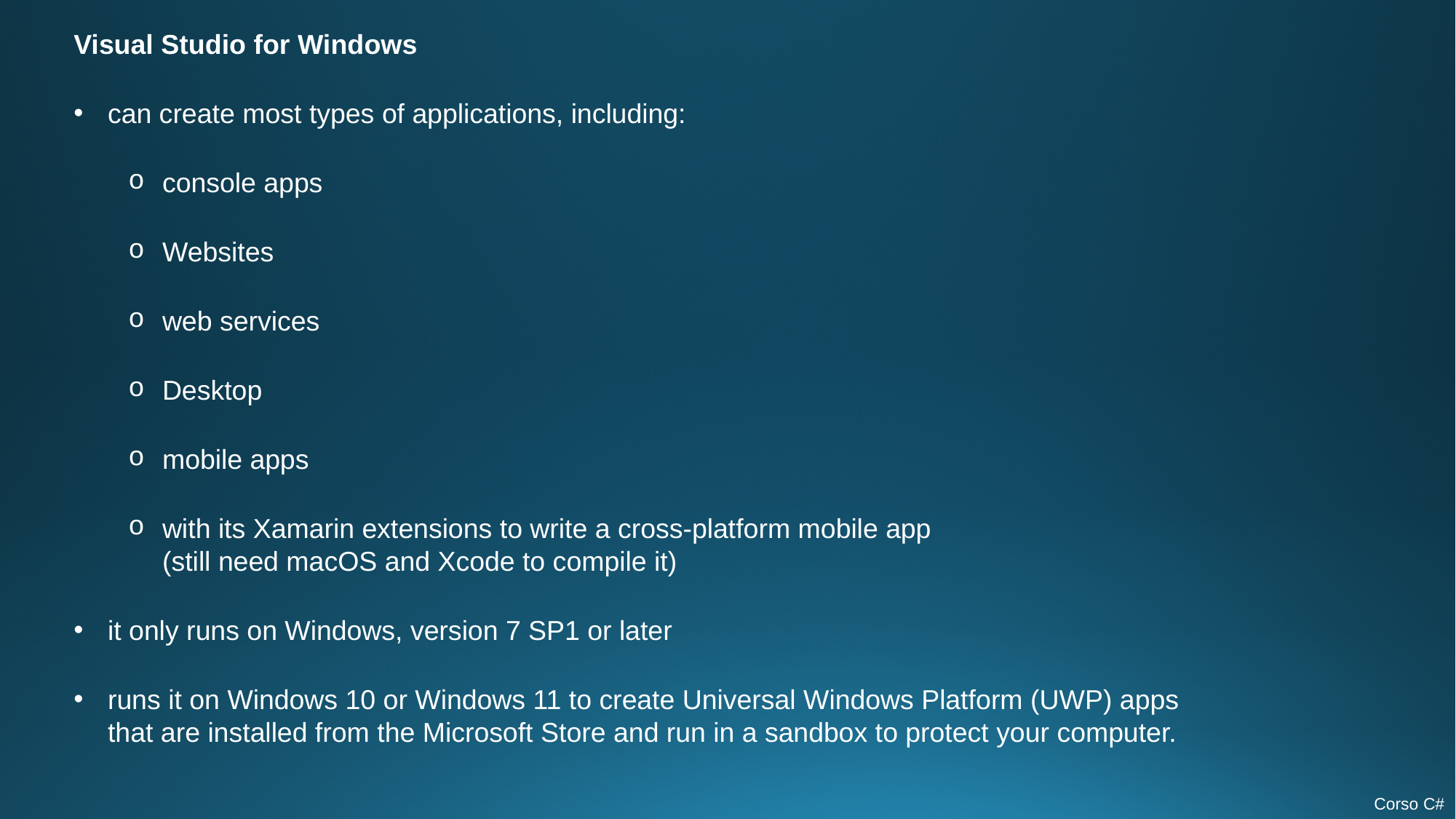

Visual Studio for Windows
can create most types of applications, including:
console apps
Websites
web services
Desktop
mobile apps
with its Xamarin extensions to write a cross-platform mobile app
(still need macOS and Xcode to compile it)
it only runs on Windows, version 7 SP1 or later
runs it on Windows 10 or Windows 11 to create Universal Windows Platform (UWP) apps
that are installed from the Microsoft Store and run in a sandbox to protect your computer.
Corso C#